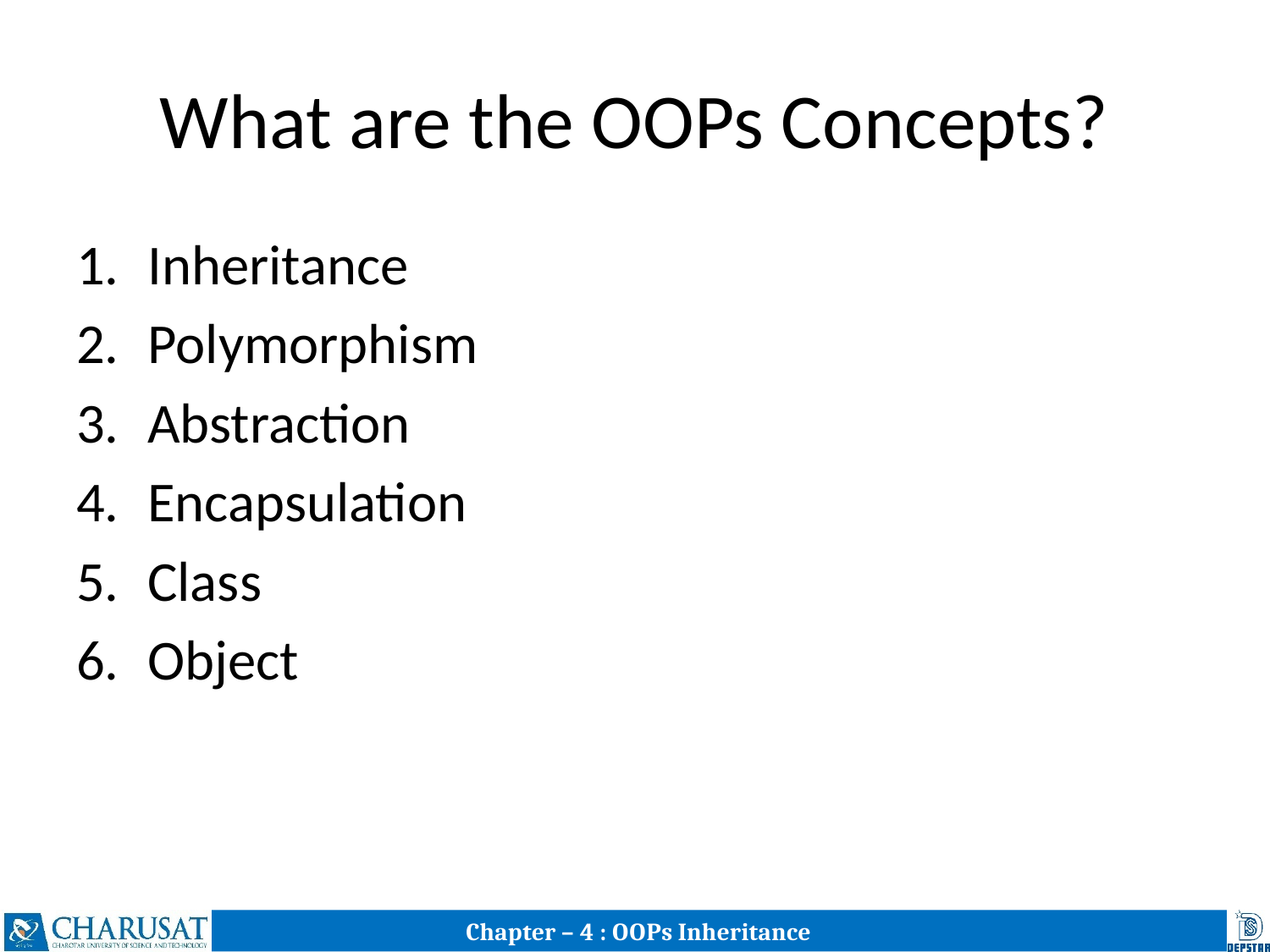

# What are the OOPs Concepts?
Inheritance
Polymorphism
Abstraction
Encapsulation
Class
Object